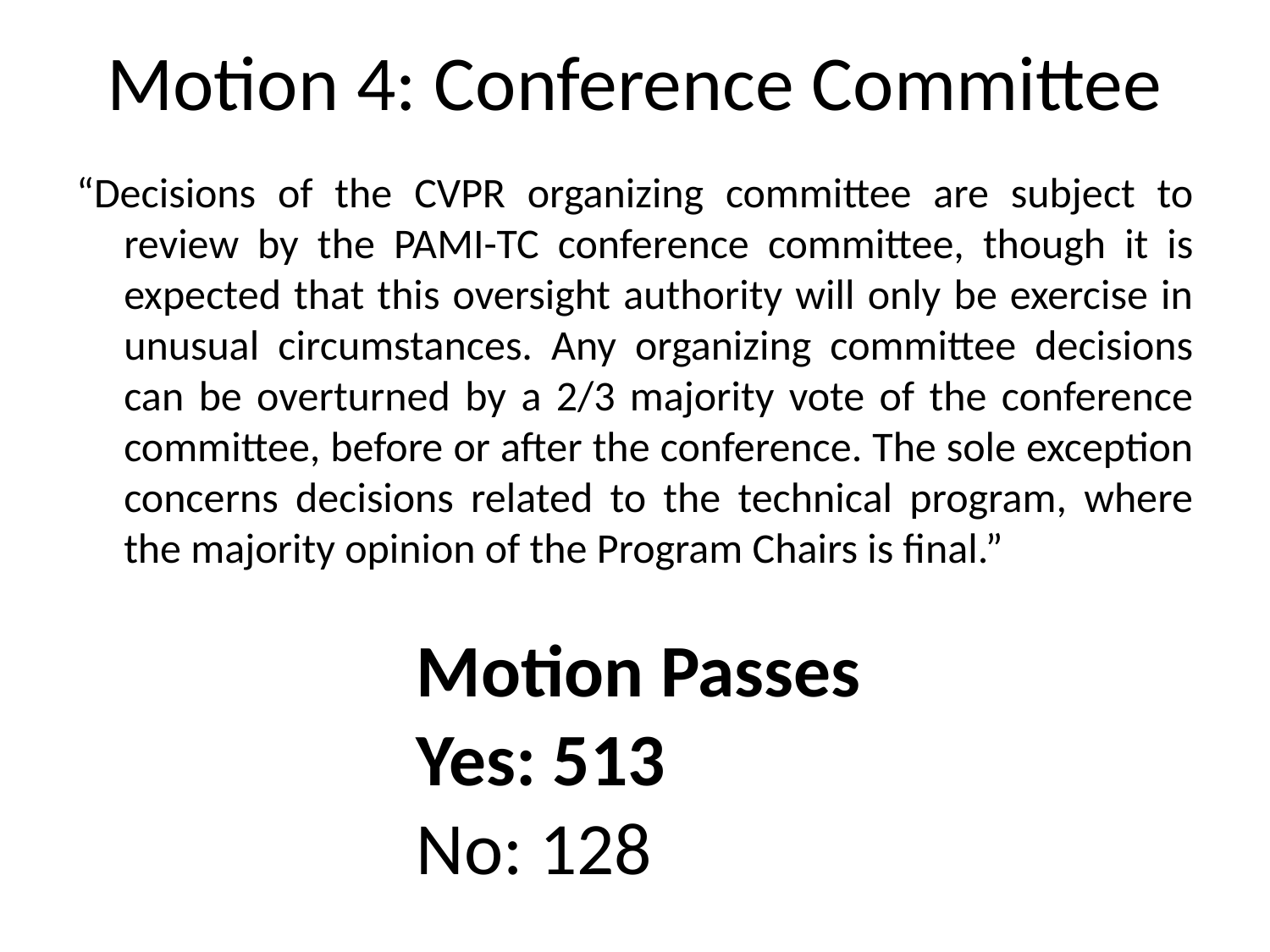

# Motion 4: Conference Committee
“Decisions of the CVPR organizing committee are subject to review by the PAMI-TC conference committee, though it is expected that this oversight authority will only be exercise in unusual circumstances. Any organizing committee decisions can be overturned by a 2/3 majority vote of the conference committee, before or after the conference. The sole exception concerns decisions related to the technical program, where the majority opinion of the Program Chairs is final.”
Motion Passes
Yes: 513
No: 128